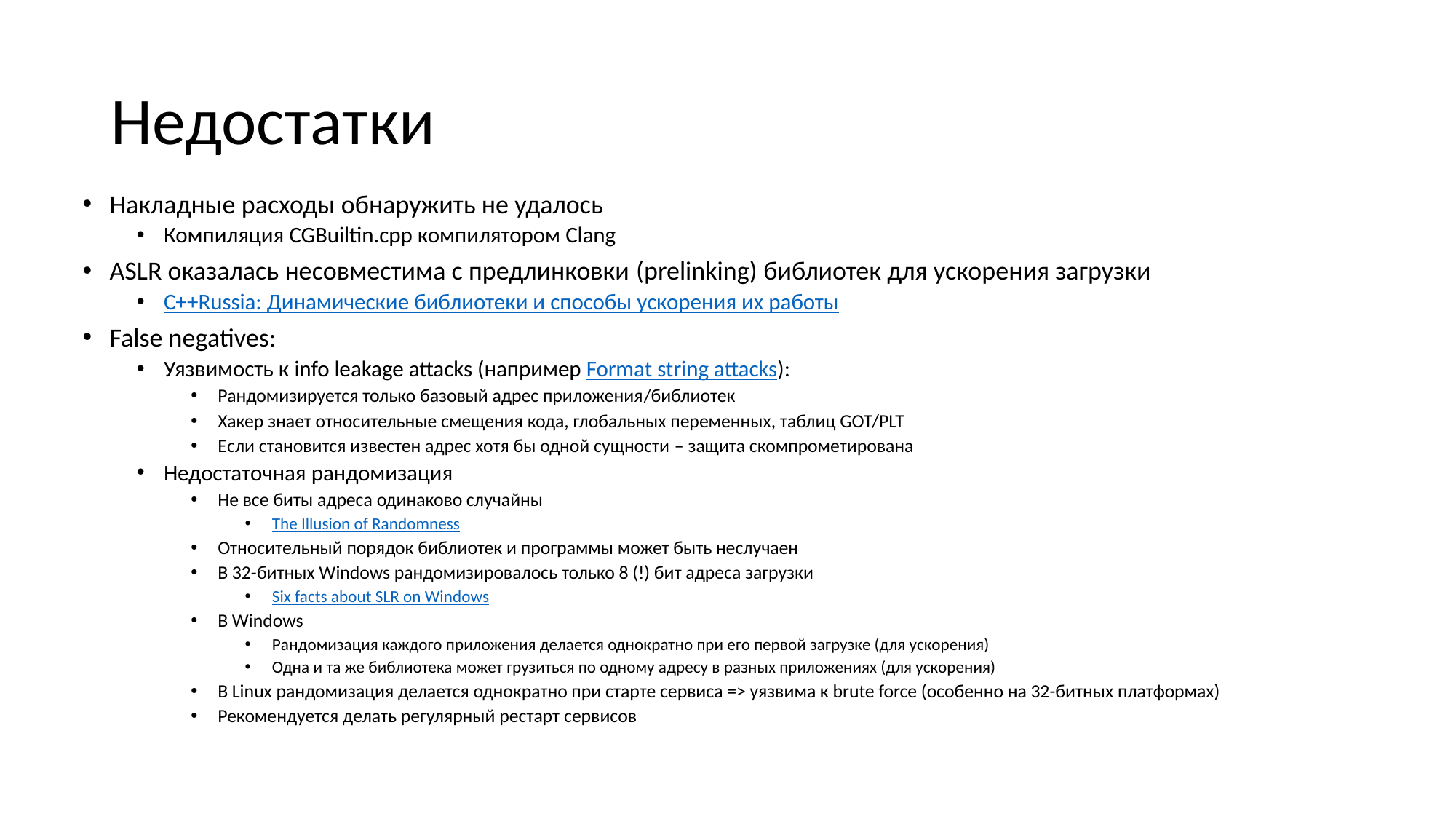

# Недостатки
Накладные расходы обнаружить не удалось
Компиляция CGBuiltin.cpp компилятором Clang
ASLR оказалась несовместима с предлинковки (prelinking) библиотек для ускорения загрузки
C++Russia: Динамические библиотеки и способы ускорения их работы
False negatives:
Уязвимость к info leakage attacks (например Format string attacks):
Рандомизируется только базовый адрес приложения/библиотек
Хакер знает относительные смещения кода, глобальных переменных, таблиц GOT/PLT
Eсли становится известен адрес хотя бы одной сущности – защита скомпрометирована
Недостаточная рандомизация
Не все биты адреса одинаково случайны
The Illusion of Randomness
Относительный порядок библиотек и программы может быть неслучаен
В 32-битных Windows рандомизировалось только 8 (!) бит адреса загрузки
Six facts about SLR on Windows
В Windows
Рандомизация каждого приложения делается однократно при его первой загрузке (для ускорения)
Одна и та же библиотека может грузиться по одному адресу в разных приложениях (для ускорения)
В Linux рандомизация делается однократно при старте сервиса => уязвима к brute force (особенно на 32-битных платформах)
Рекомендуется делать регулярный рестарт сервисов